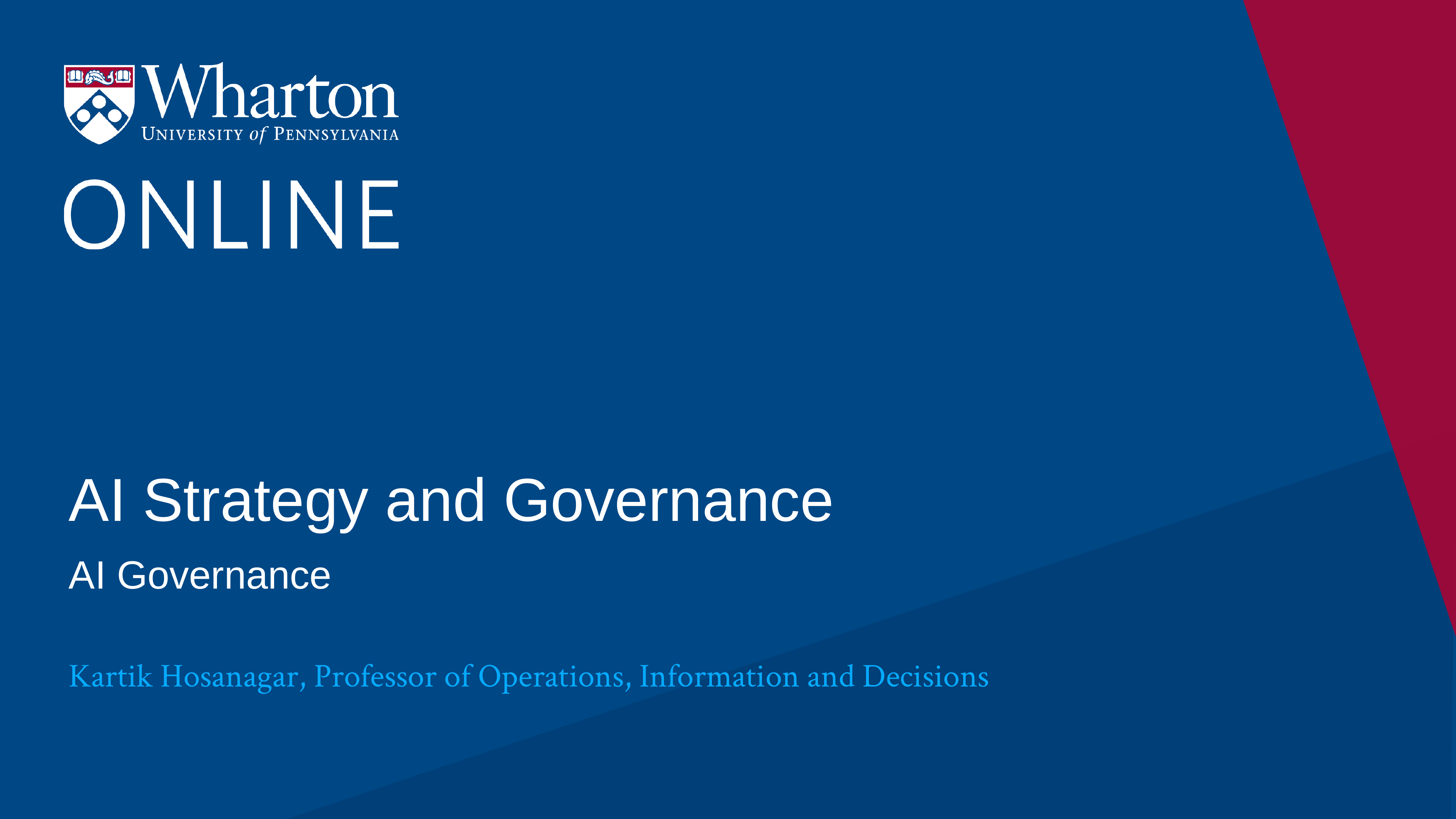

# AI Strategy and Governance
AI Governance
Kartik Hosanagar, Professor of Operations, Information and Decisions